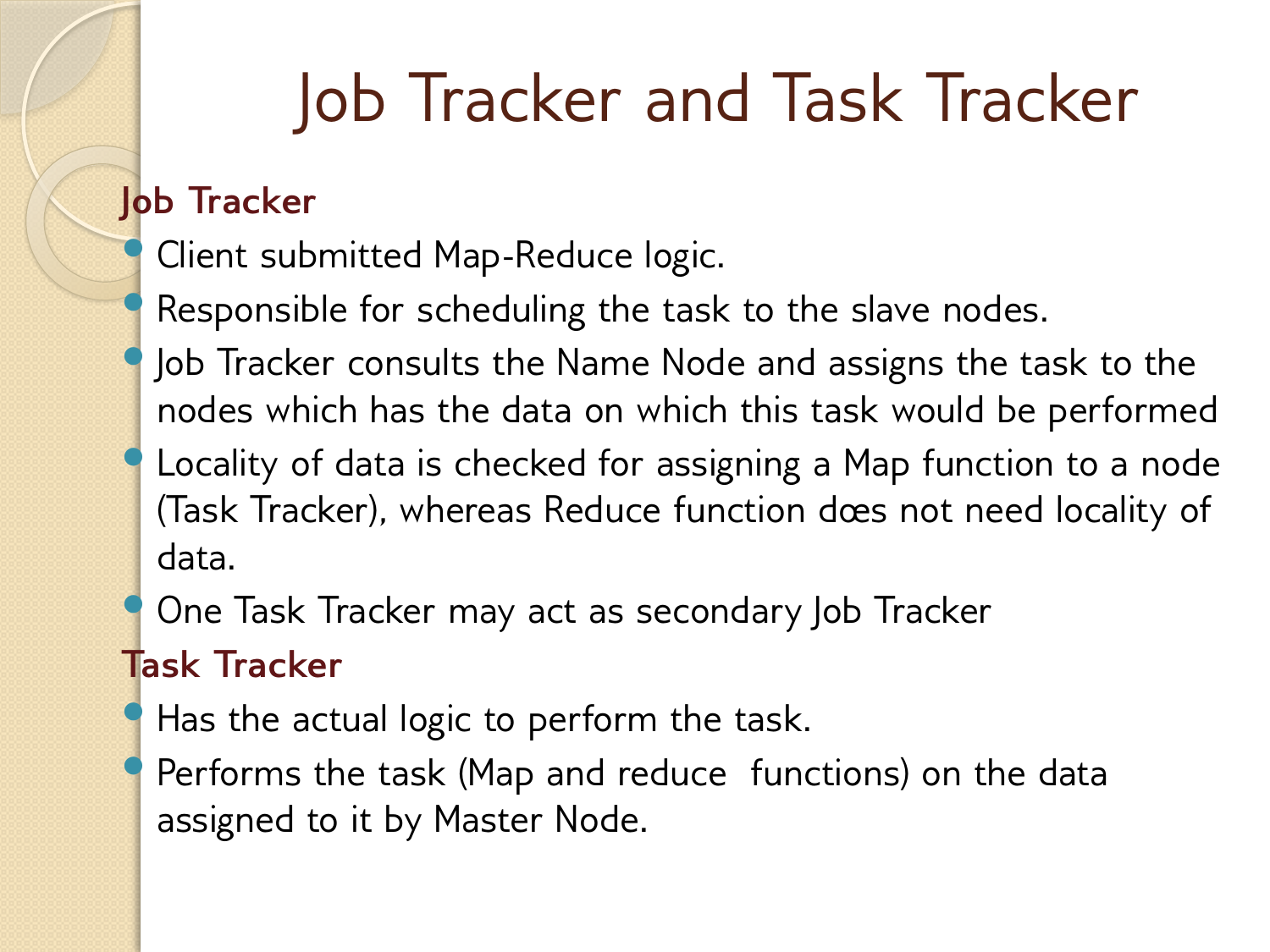

# Job Tracker and Task Tracker
Job Tracker
Client submitted Map-Reduce logic.
Responsible for scheduling the task to the slave nodes.
Job Tracker consults the Name Node and assigns the task to the nodes which has the data on which this task would be performed
Locality of data is checked for assigning a Map function to a node (Task Tracker), whereas Reduce function does not need locality of data.
One Task Tracker may act as secondary Job Tracker
Task Tracker
Has the actual logic to perform the task.
Performs the task (Map and reduce  functions) on the data assigned to it by Master Node.